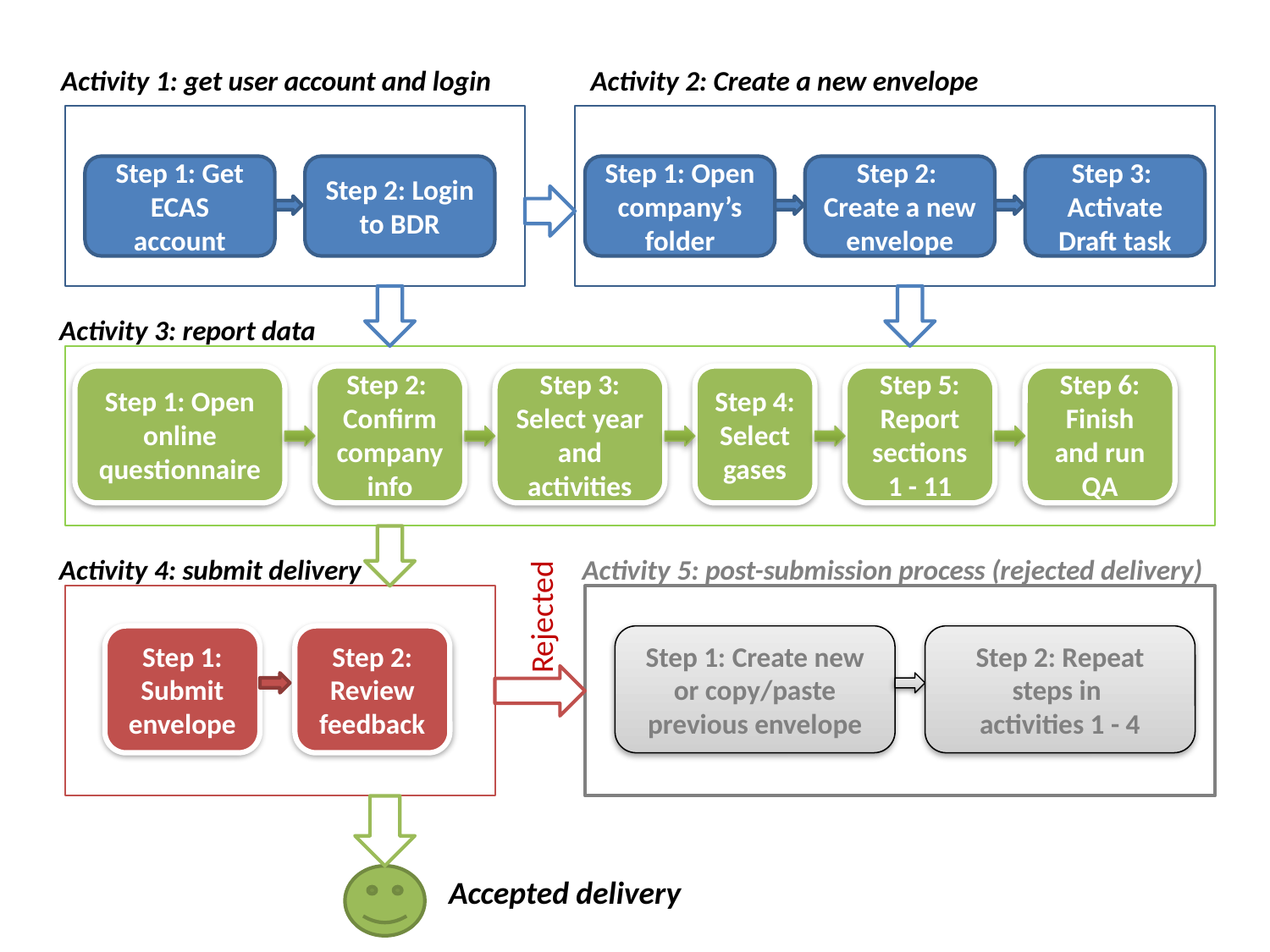

Activity 1: get user account and login

Activity 2: Create a new envelope

Step 1: Get ECAS account
Step 2: Login to BDR
Step 1: Open company’s folder
Step 2:  Create a new envelope
Step 3:  Activate Draft task

Activity 3: report data

Step 1: Open online questionnaire
Step 2:
Confirm company info
Step 3: Select year and activities
Step 4: Select gases
Step 5: Report sections 1 - 11
Step 6: Finish and run QA

Activity 4: submit delivery

Activity 5: post-submission process (rejected delivery)

Rejected
Step 1: Submit envelope
Step 2: Review feedback
Step 1: Create new or copy/paste previous envelope
Step 2: Repeat steps in
activities 1 - 4

Accepted delivery